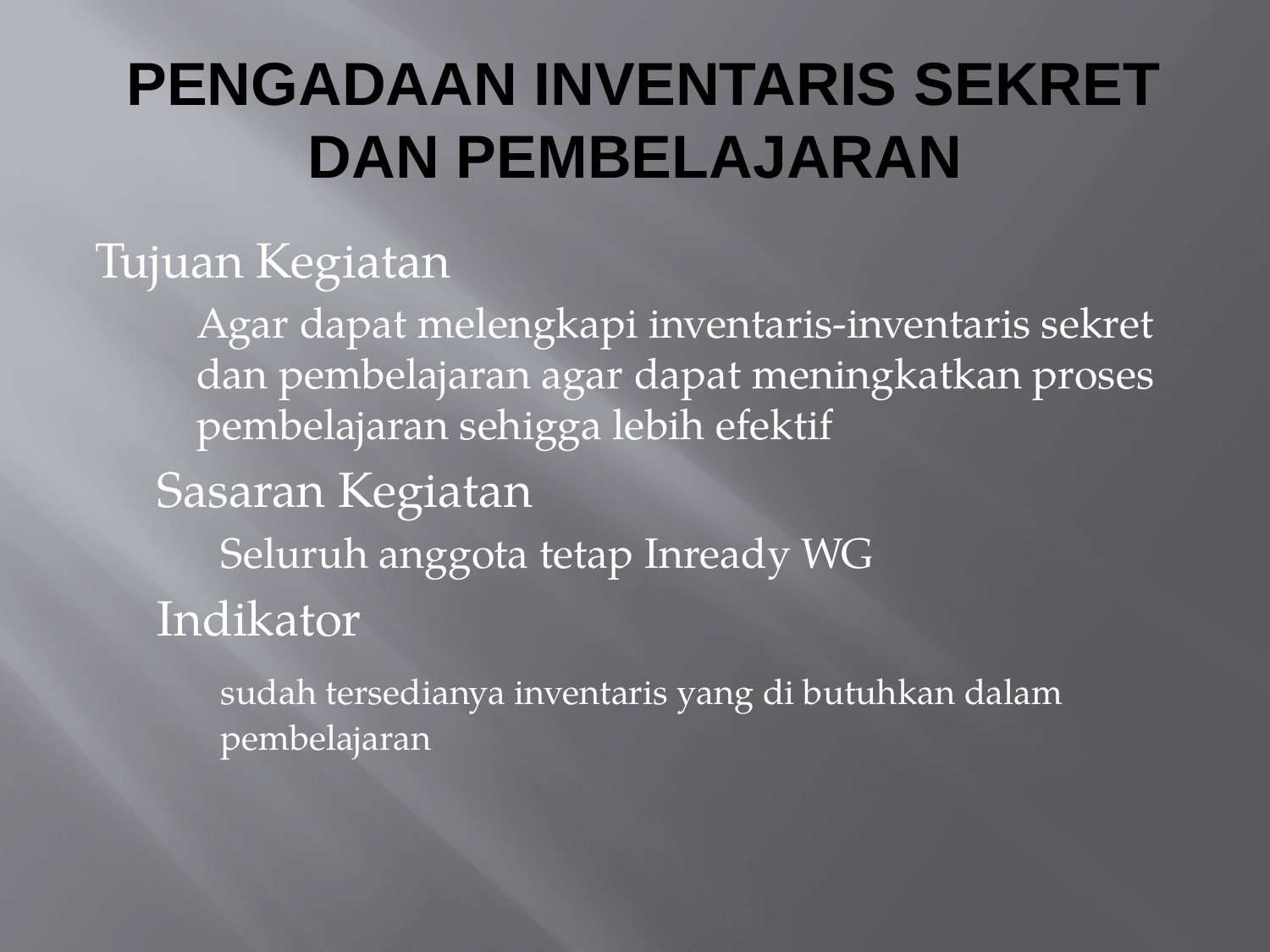

# PENGADAAN INVENTARIS SEKRET DAN PEMBELAJARAN
Tujuan Kegiatan
	Agar dapat melengkapi inventaris-inventaris sekret dan pembelajaran agar dapat meningkatkan proses pembelajaran sehigga lebih efektif
Sasaran Kegiatan
	Seluruh anggota tetap Inready WG
Indikator
	sudah tersedianya inventaris yang di butuhkan dalam pembelajaran